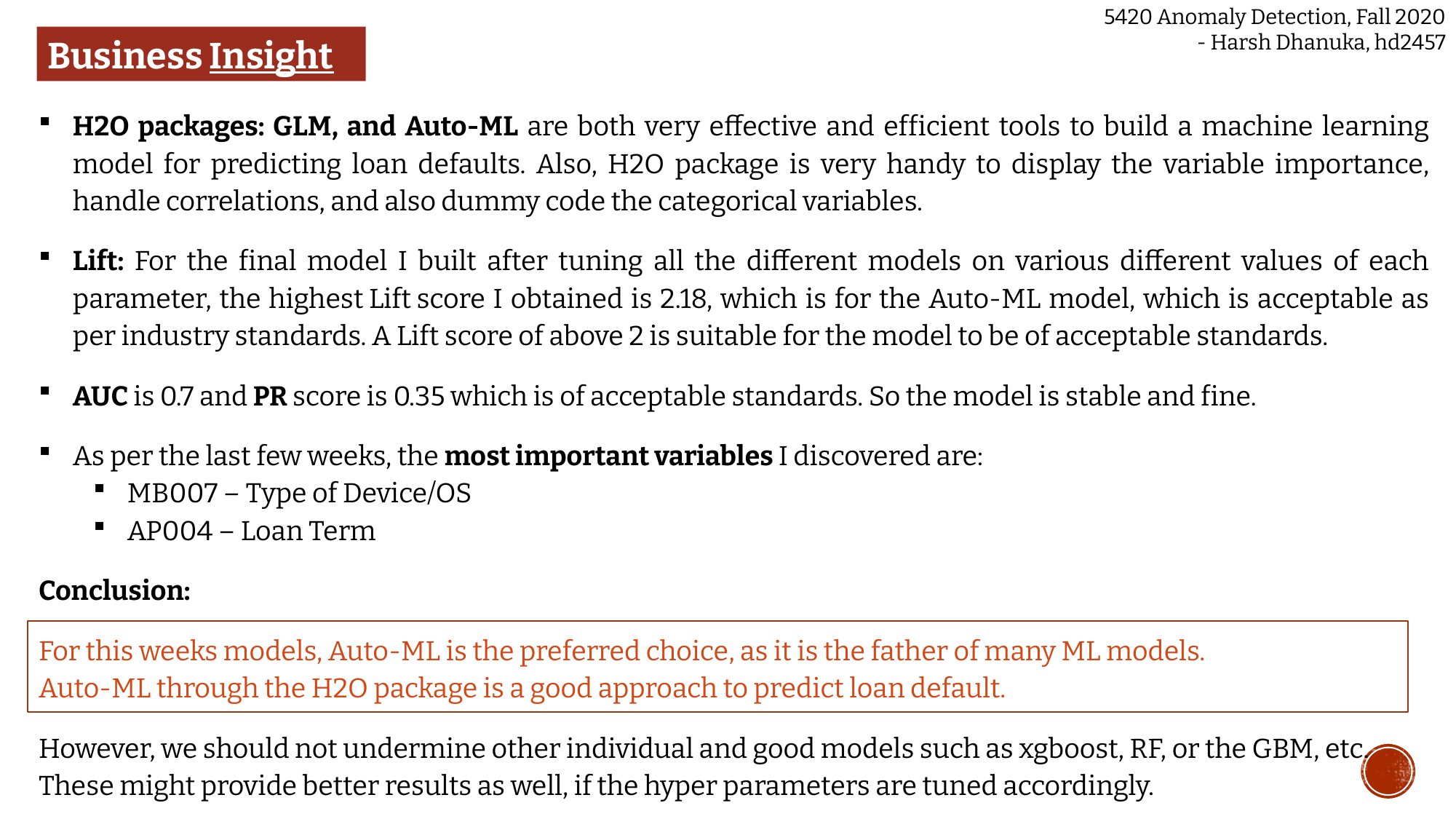

5420 Anomaly Detection, Fall 2020
- Harsh Dhanuka, hd2457
Business Insight
H2O packages: GLM, and Auto-ML are both very effective and efficient tools to build a machine learning model for predicting loan defaults. Also, H2O package is very handy to display the variable importance, handle correlations, and also dummy code the categorical variables.

Lift: For the final model I built after tuning all the different models on various different values of each parameter, the highest Lift score I obtained is 2.18, which is for the Auto-ML model, which is acceptable as per industry standards. A Lift score of above 2 is suitable for the model to be of acceptable standards.

AUC is 0.7 and PR score is 0.35 which is of acceptable standards. So the model is stable and fine.

As per the last few weeks, the most important variables I discovered are:
MB007 – Type of Device/OS
AP004 – Loan Term

Conclusion:

For this weeks models, Auto-ML is the preferred choice, as it is the father of many ML models.
Auto-ML through the H2O package is a good approach to predict loan default.

However, we should not undermine other individual and good models such as xgboost, RF, or the GBM, etc. These might provide better results as well, if the hyper parameters are tuned accordingly.